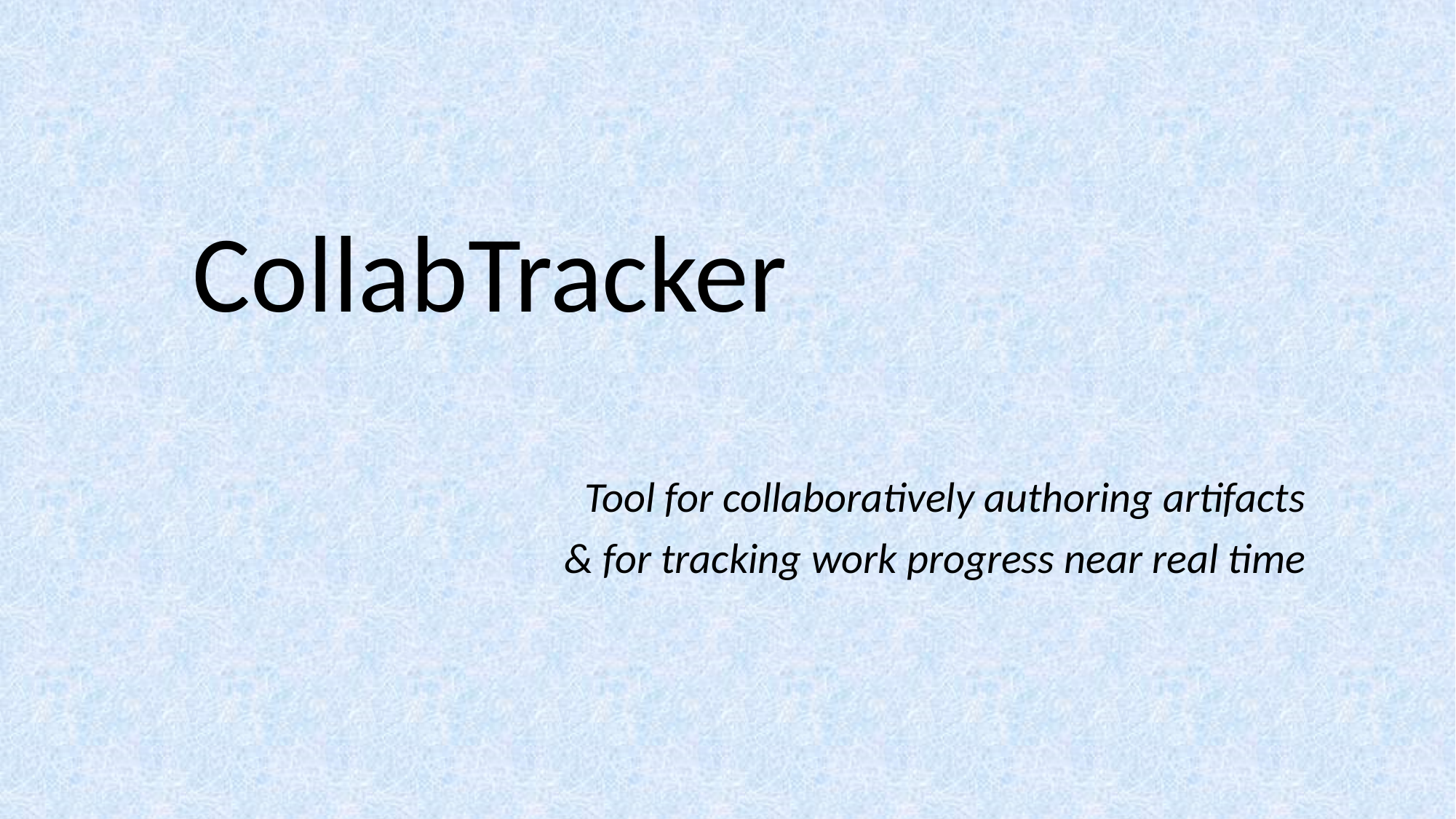

# CollabTracker
Tool for collaboratively authoring artifacts
 & for tracking work progress near real time